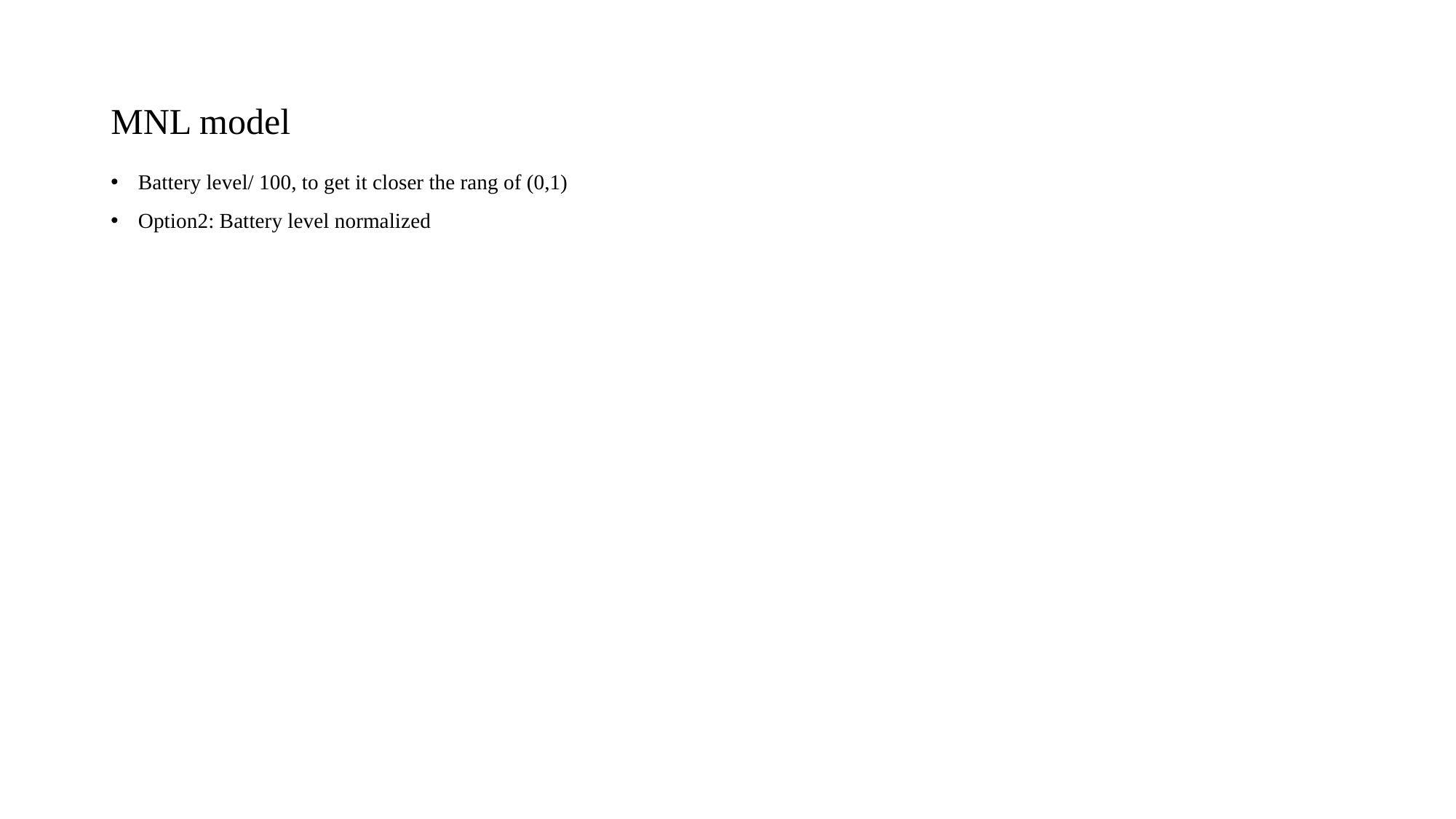

# MNL model
Battery level/ 100, to get it closer the rang of (0,1)
Option2: Battery level normalized